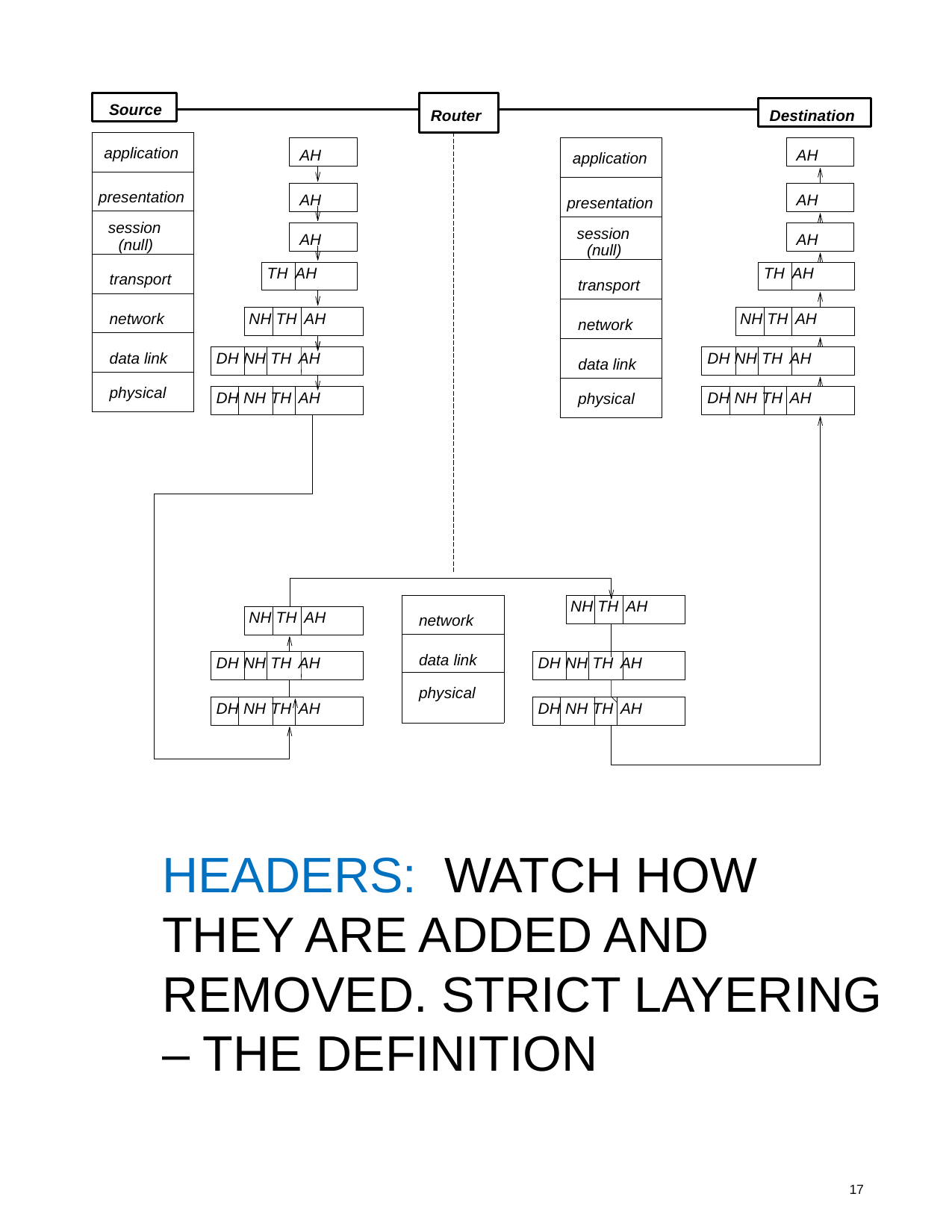

Source
Router
Destination

| application |
| --- |
| presentation |
| session (null) |
| transport |
| network |
| data link |
| physical |

| application |
| --- |
| presentation |
| session (null) |
| transport |
| network |
| data link |
| physical |

AH
AH

AH
AH

AH
AH

TH AH
TH AH

NH TH AH
NH TH AH

DH NH TH AH
DH NH TH AH

DH NH TH AH
DH NH TH AH

| network |
| --- |
| data link |
| physical |

NH TH AH

NH TH AH

DH NH TH AH
DH NH TH AH

DH NH TH AH
DH NH TH AH

HEADERS:  WATCH HOW THEY ARE ADDED AND REMOVED. STRICT LAYERING – THE DEFINITION
17